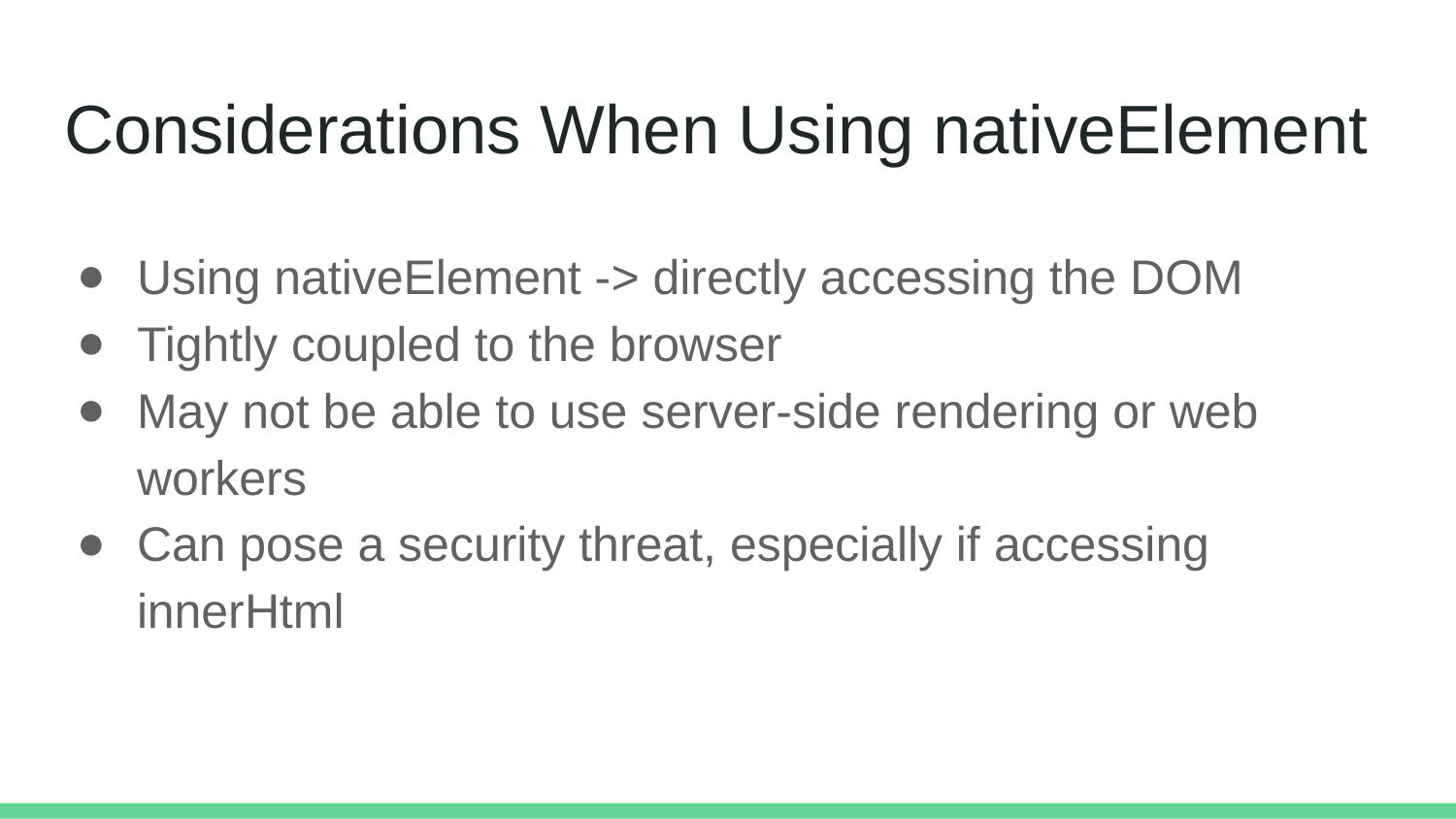

# Considerations When Using nativeElement
Using nativeElement -> directly accessing the DOM
Tightly coupled to the browser
May not be able to use server-side rendering or web workers
Can pose a security threat, especially if accessing innerHtml